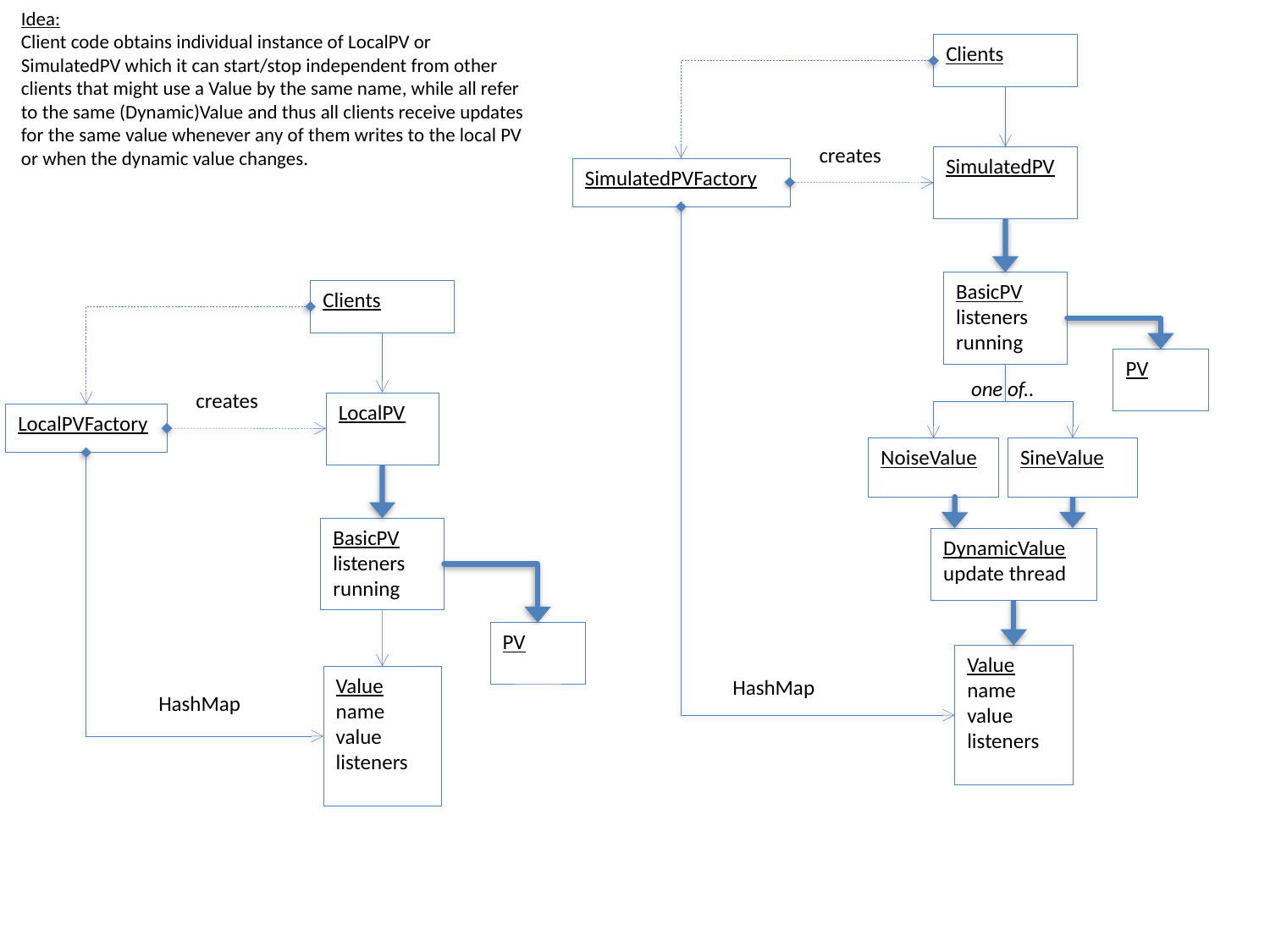

Idea:
Client code obtains individual instance of LocalPV or SimulatedPV which it can start/stop independent from other clients that might use a Value by the same name, while all refer to the same (Dynamic)Value and thus all clients receive updates for the same value whenever any of them writes to the local PV or when the dynamic value changes.
Clients
creates
SimulatedPV
SimulatedPVFactory

BasicPV
listeners
running

Clients
PV
one of..
creates
LocalPV
LocalPVFactory

NoiseValue
SineValue
BasicPV
listeners
running

DynamicValue
update thread
PV
Value
name
value
listeners
Value
name
value
listeners
HashMap
HashMap